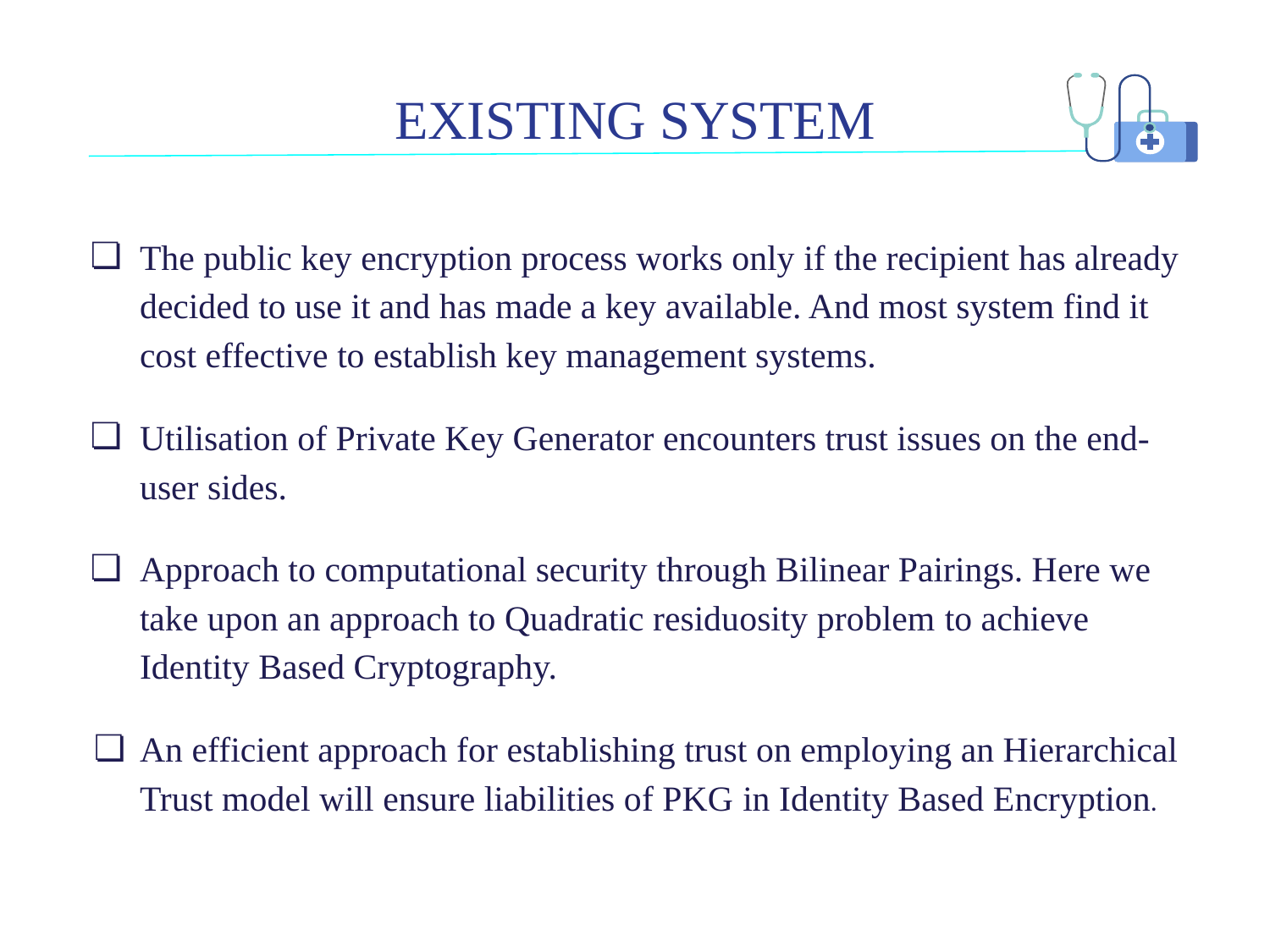

# EXISTING SYSTEM

The public key encryption process works only if the recipient has already decided to use it and has made a key available. And most system find it cost effective to establish key management systems.

Utilisation of Private Key Generator encounters trust issues on the end-user sides.

Approach to computational security through Bilinear Pairings. Here we take upon an approach to Quadratic residuosity problem to achieve Identity Based Cryptography.

An efficient approach for establishing trust on employing an Hierarchical Trust model will ensure liabilities of PKG in Identity Based Encryption.